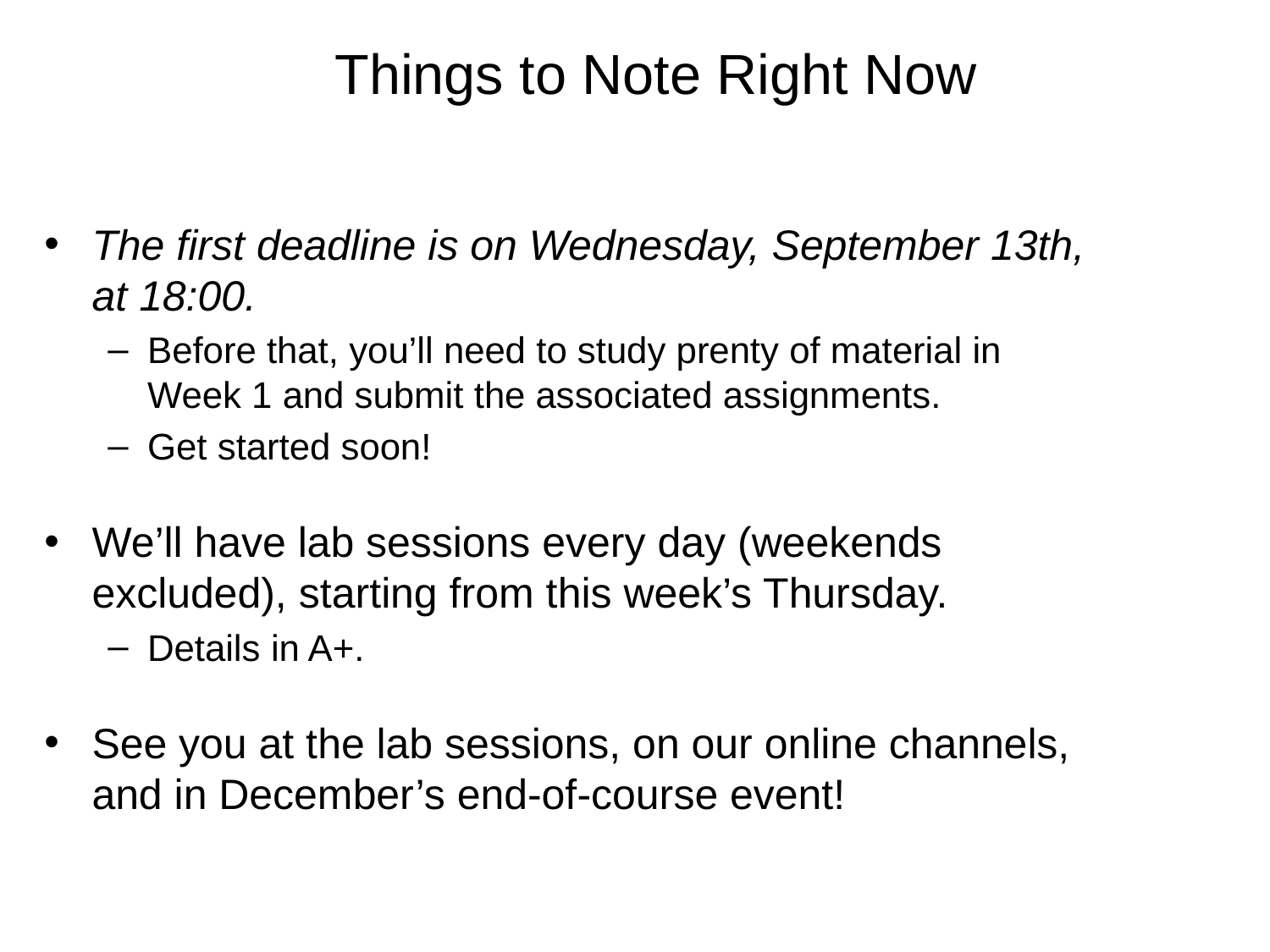

# Things to Note Right Now
The first deadline is on Wednesday, September 13th, at 18:00.
Before that, you’ll need to study prenty of material in Week 1 and submit the associated assignments.
Get started soon!

We’ll have lab sessions every day (weekends excluded), starting from this week’s Thursday.
Details in A+.

See you at the lab sessions, on our online channels, and in December’s end-of-course event!